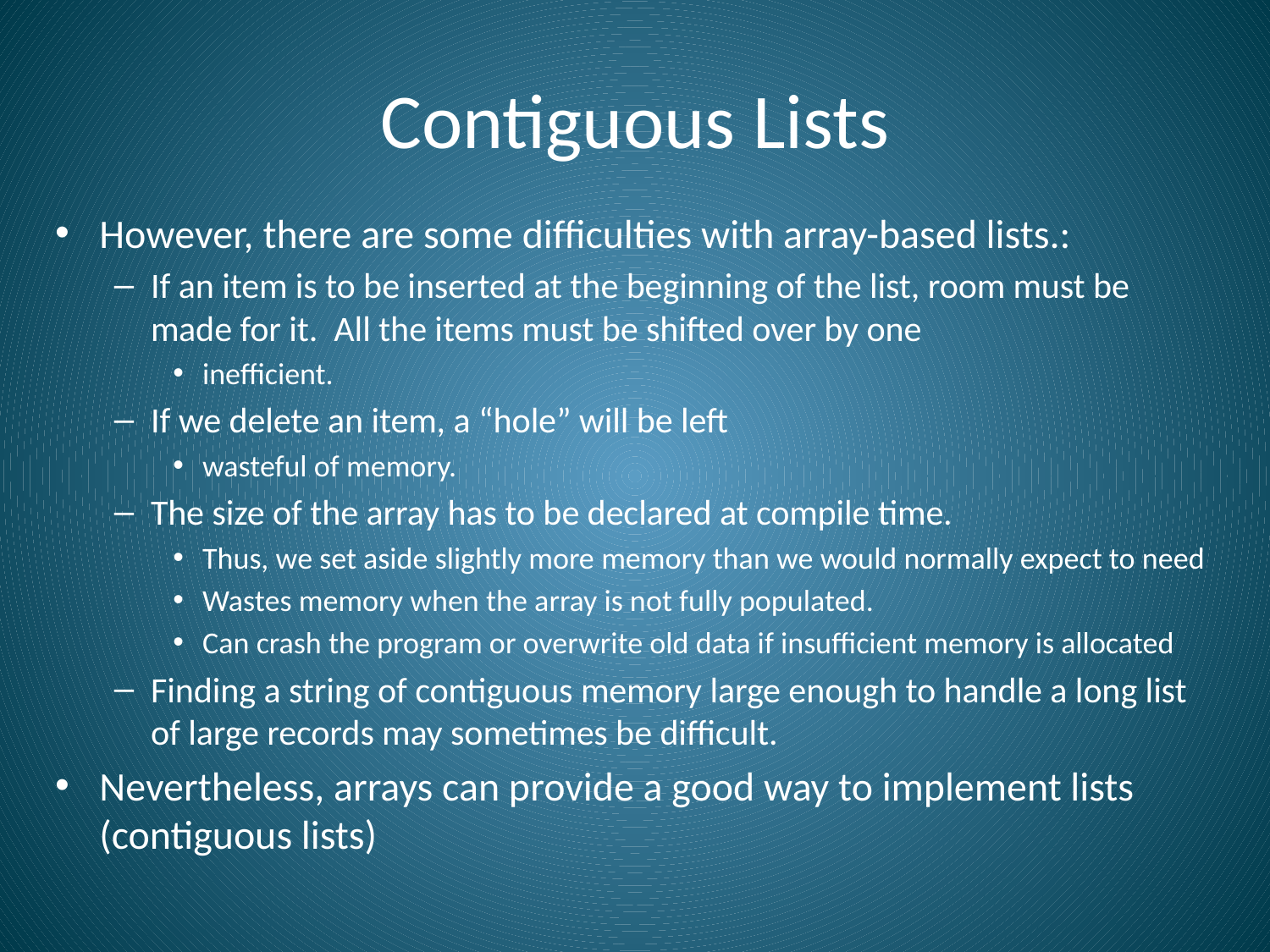

# Contiguous Lists
However, there are some difficulties with array-based lists.:
If an item is to be inserted at the beginning of the list, room must be made for it.  All the items must be shifted over by one
inefficient.
If we delete an item, a “hole” will be left
wasteful of memory.
The size of the array has to be declared at compile time.
Thus, we set aside slightly more memory than we would normally expect to need
Wastes memory when the array is not fully populated.
Can crash the program or overwrite old data if insufficient memory is allocated
Finding a string of contiguous memory large enough to handle a long list of large records may sometimes be difficult.
Nevertheless, arrays can provide a good way to implement lists (contiguous lists)